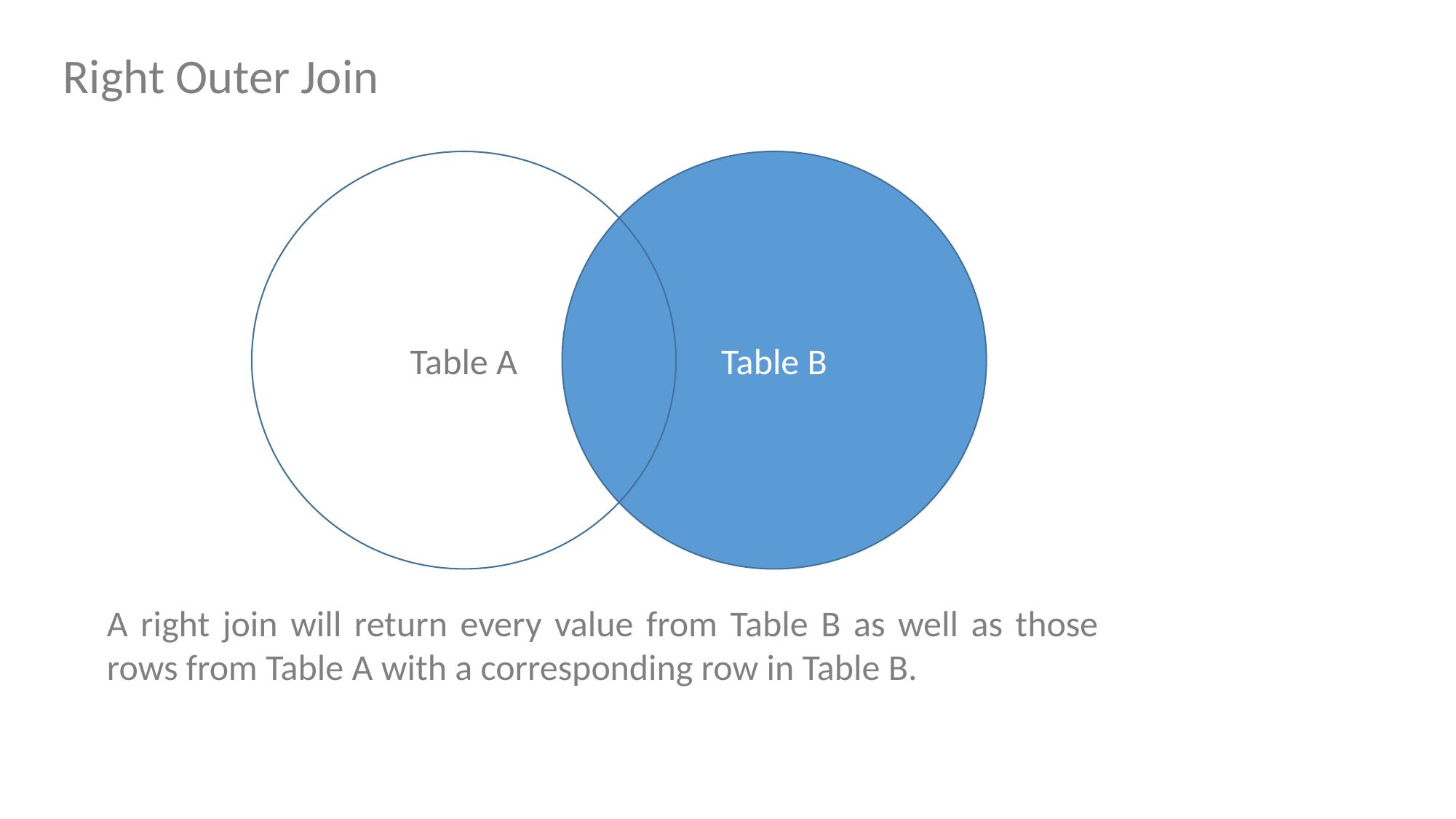

Right Outer Join
Table A
Table B
A right join will return every value from Table B as well as those rows from Table A with a corresponding row in Table B.